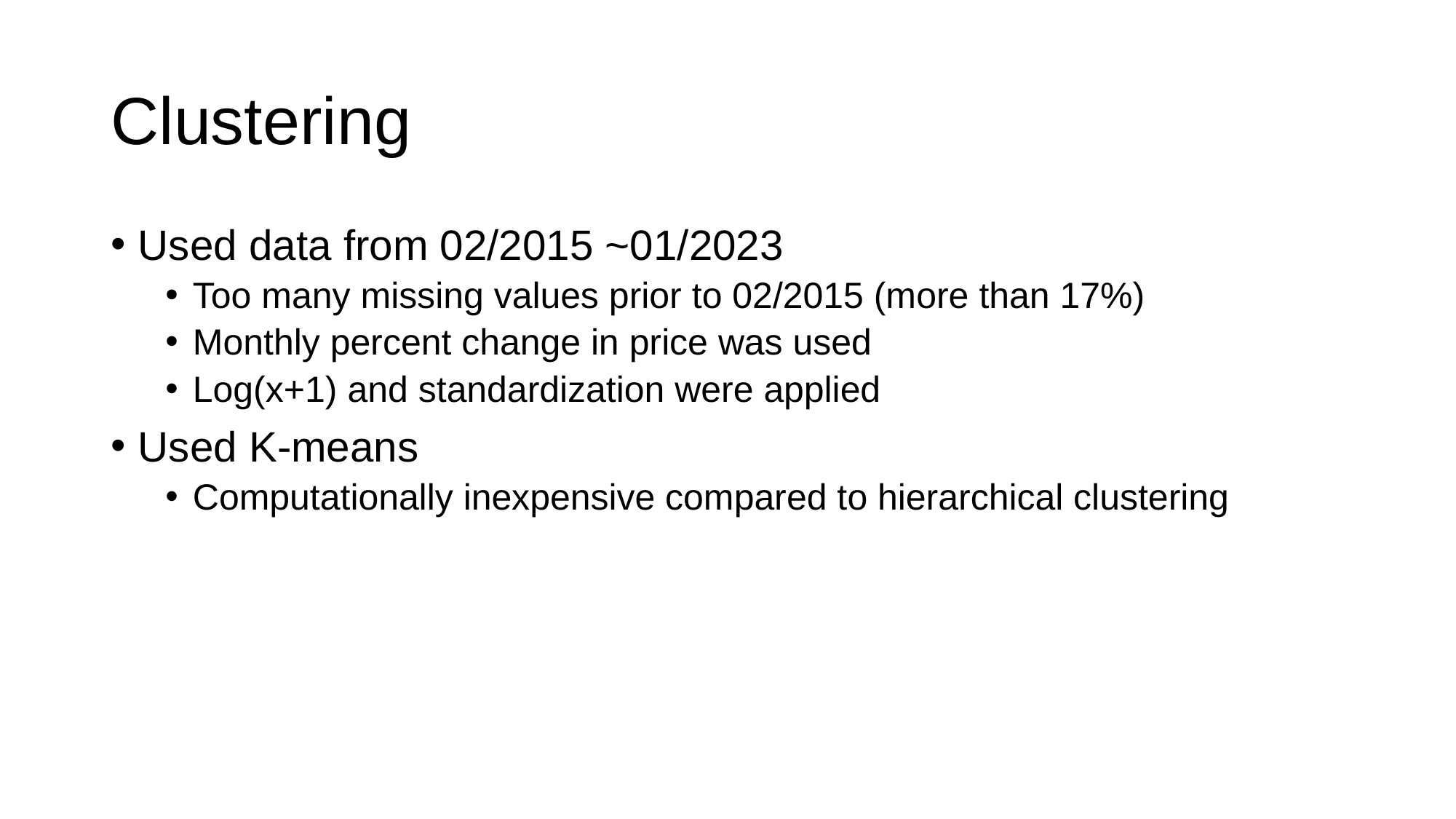

# Clustering
Used data from 02/2015 ~01/2023
Too many missing values prior to 02/2015 (more than 17%)
Monthly percent change in price was used
Log(x+1) and standardization were applied
Used K-means
Computationally inexpensive compared to hierarchical clustering